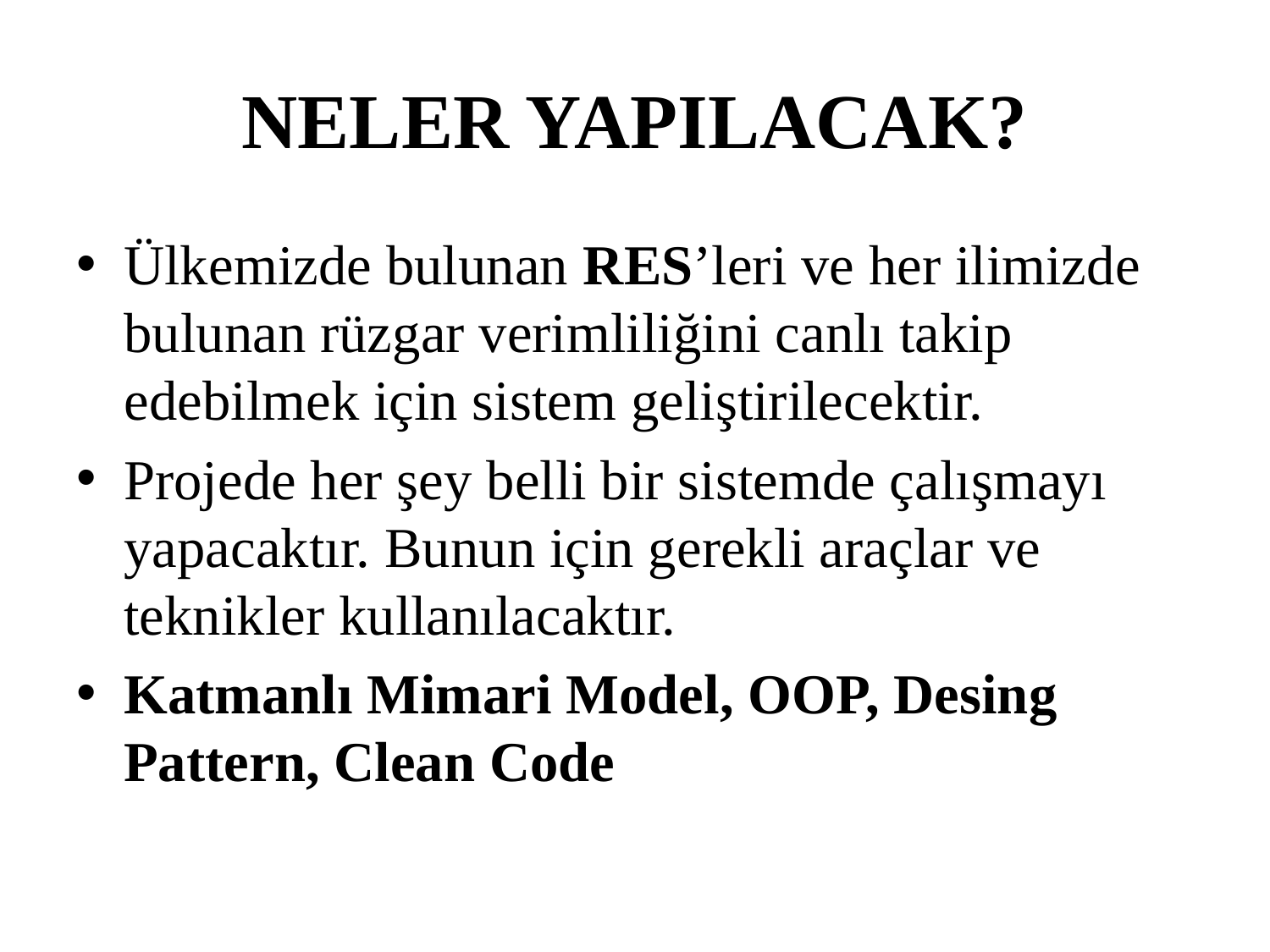

# NELER YAPILACAK?
Ülkemizde bulunan RES’leri ve her ilimizde bulunan rüzgar verimliliğini canlı takip edebilmek için sistem geliştirilecektir.
Projede her şey belli bir sistemde çalışmayı yapacaktır. Bunun için gerekli araçlar ve teknikler kullanılacaktır.
Katmanlı Mimari Model, OOP, Desing Pattern, Clean Code